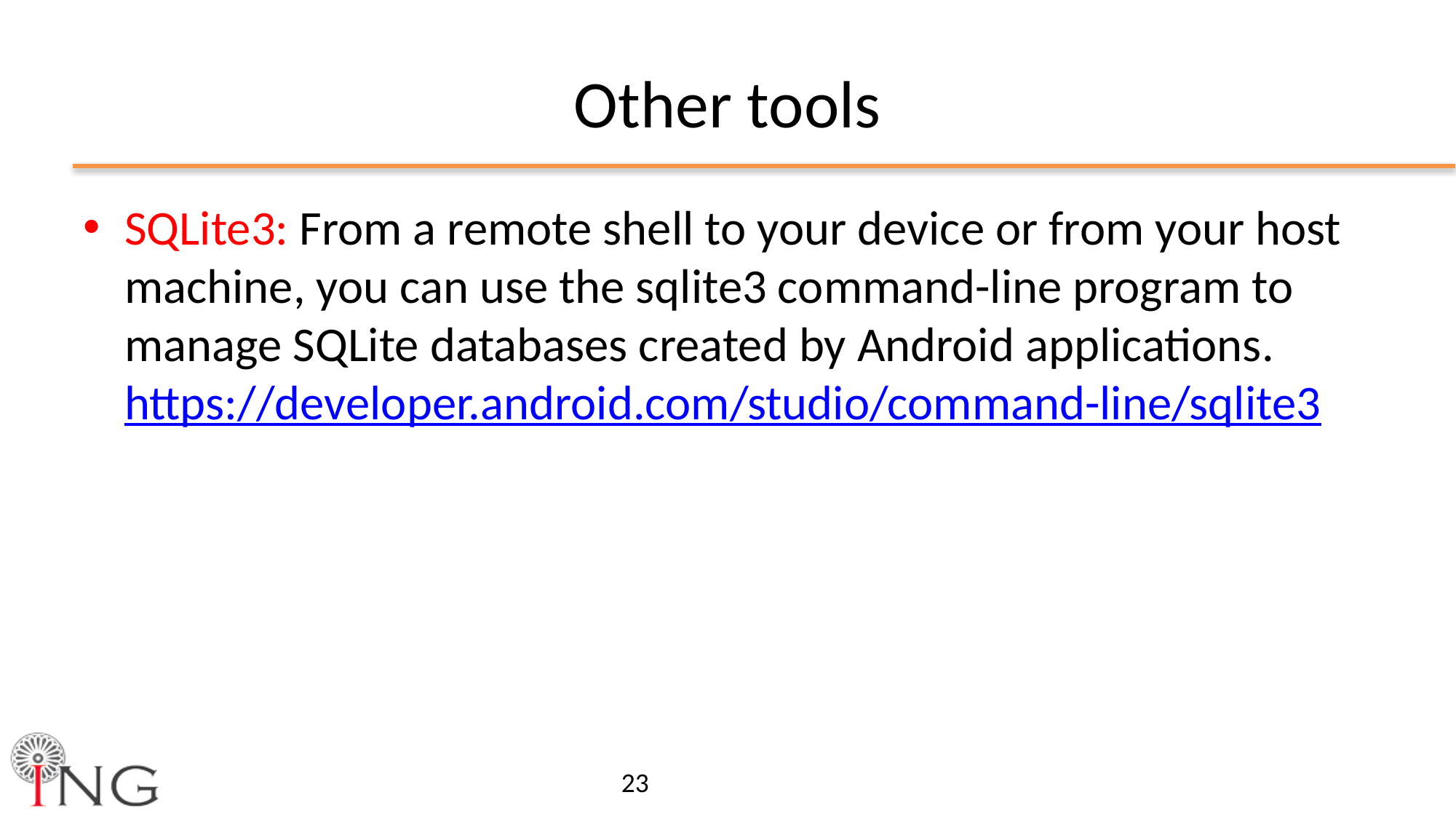

# Other tools
SQLite3: From a remote shell to your device or from your host machine, you can use the sqlite3 command-line program to manage SQLite databases created by Android applications. https://developer.android.com/studio/command-line/sqlite3
23